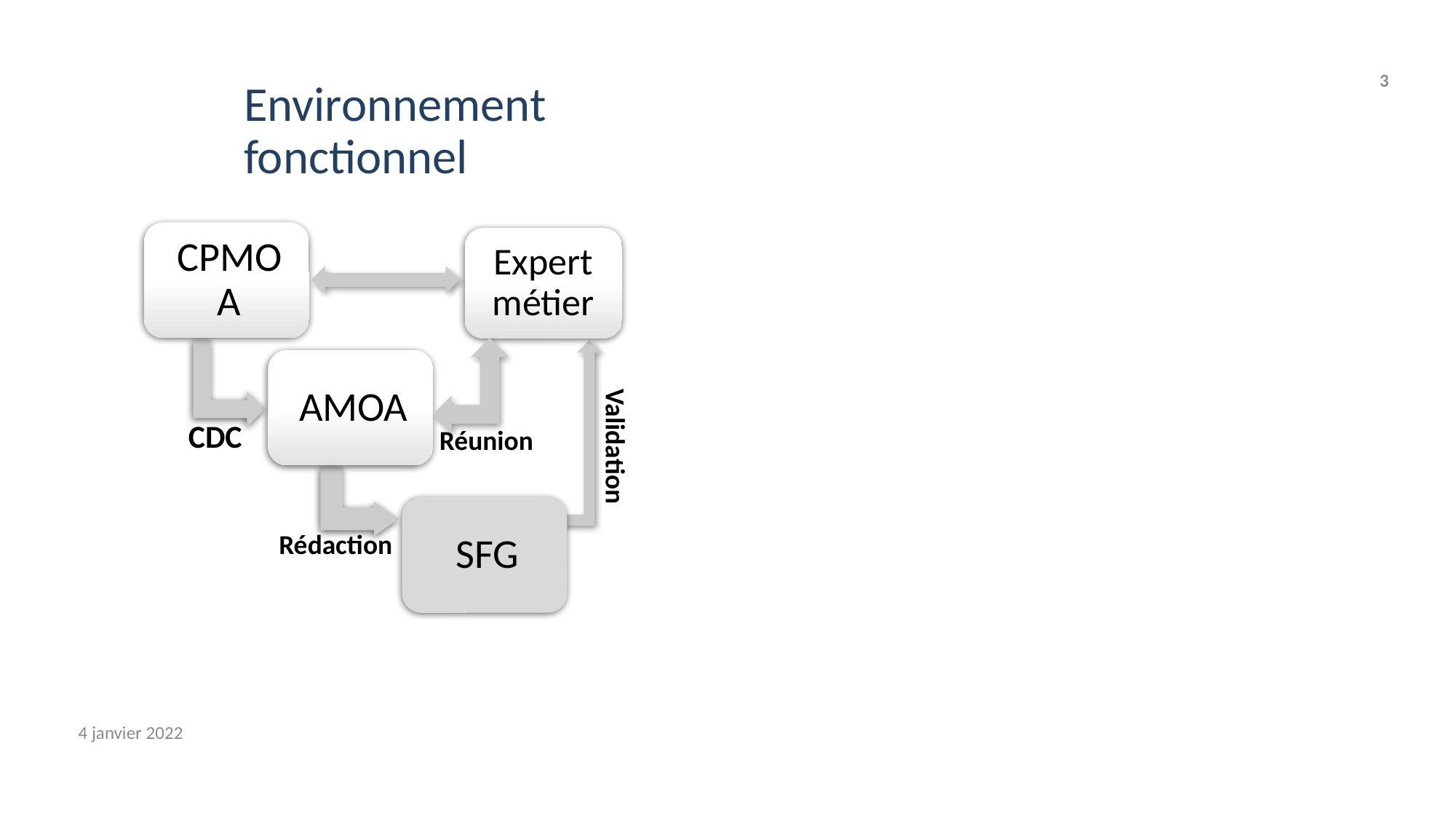

# Environnement fonctionnel
3
CPMOA
CDC
AMOA
Rédaction
SFG
Validation

Expert métier

Réunion
4 janvier 2022